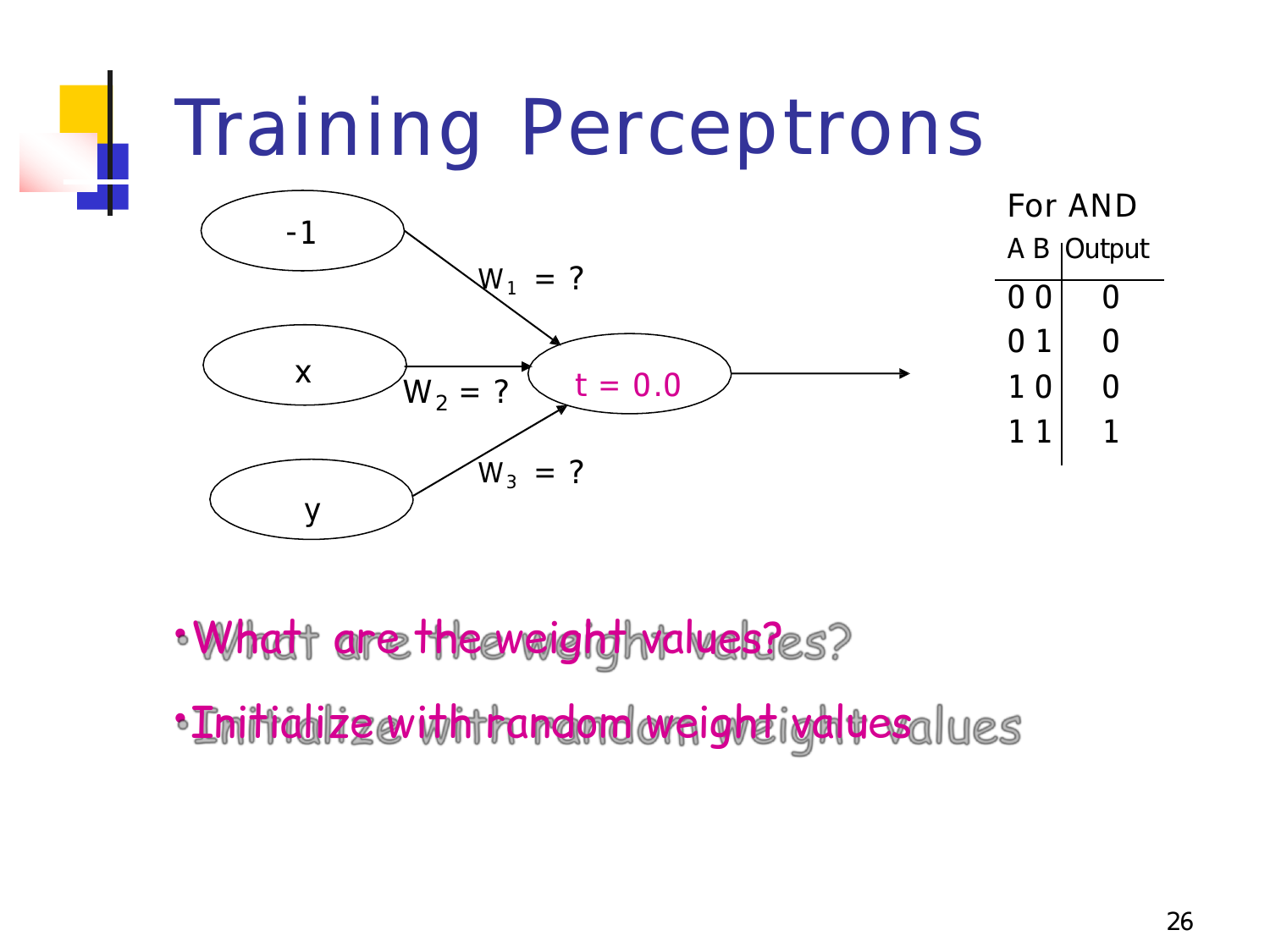

Training
-1
Perceptrons

For
AND

A B

Output
W1
=
?

0 0
0 1
1 0
1 1
0
0
0
1

x

t
= 0.0

W  = ?
2

W3
=
?

y

•

What
are the weight values?

•

Initialize with random weight values
26